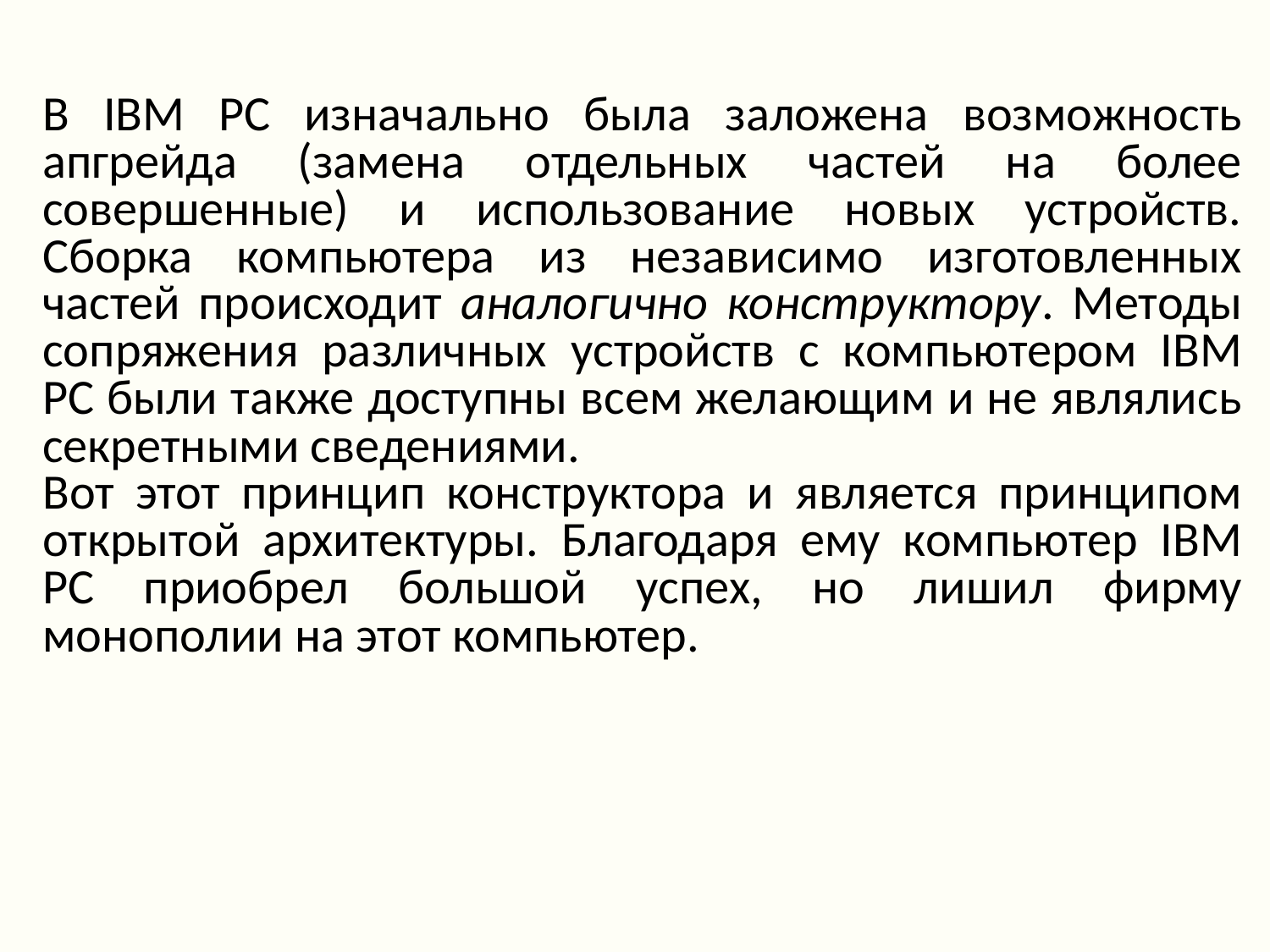

В IBM PC изначально была заложена возможность апгрейда (замена отдельных частей на более совершенные) и использование новых устройств. Сборка компьютера из независимо изготовленных частей происходит аналогично конструктору. Методы сопряжения различных устройств с компьютером IBM PC были также доступны всем желающим и не являлись секретными сведениями.
Вот этот принцип конструктора и является принципом открытой архитектуры. Благодаря ему компьютер IBM PC приобрел большой успех, но лишил фирму монополии на этот компьютер.